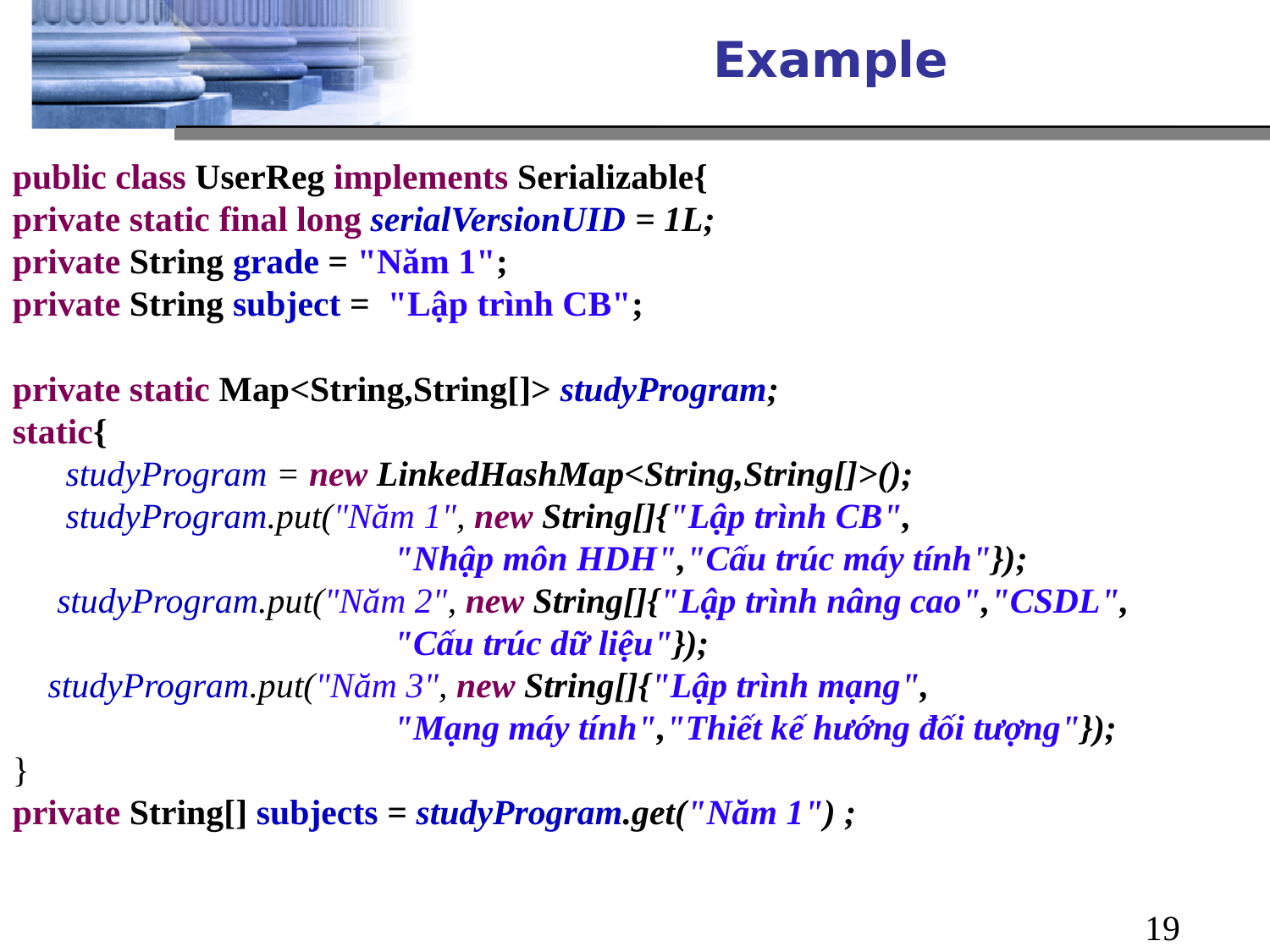

# Example
public class UserReg implements Serializable{
private static final long serialVersionUID = 1L;
private String grade = "Năm 1";
private String subject =  "Lập trình CB";

private static Map<String,String[]> studyProgram;
static{
      studyProgram = new LinkedHashMap<String,String[]>();
      studyProgram.put("Năm 1", new String[]{"Lập trình CB",
			"Nhập môn HDH","Cấu trúc máy tính"});
     studyProgram.put("Năm 2", new String[]{"Lập trình nâng cao","CSDL",
			"Cấu trúc dữ liệu"});
    studyProgram.put("Năm 3", new String[]{"Lập trình mạng",
   			"Mạng máy tính","Thiết kế hướng đối tượng"});
}
private String[] subjects = studyProgram.get("Năm 1") ;